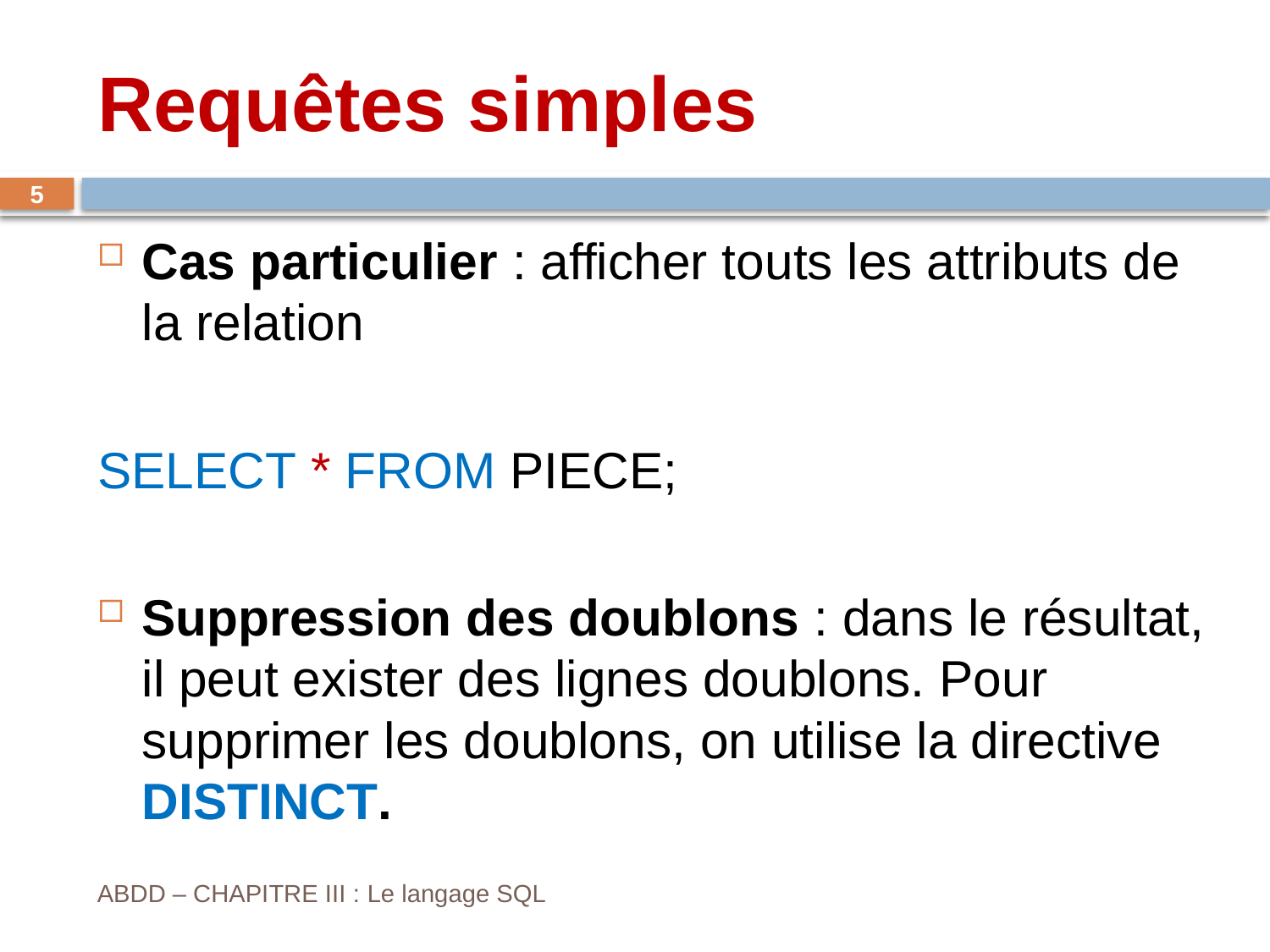

# Requêtes simples
5
Cas particulier : afficher touts les attributs de la relation

SELECT * FROM PIECE;

Suppression des doublons : dans le résultat, il peut exister des lignes doublons. Pour supprimer les doublons, on utilise la directive DISTINCT.

ABDD – CHAPITRE III : Le langage SQL